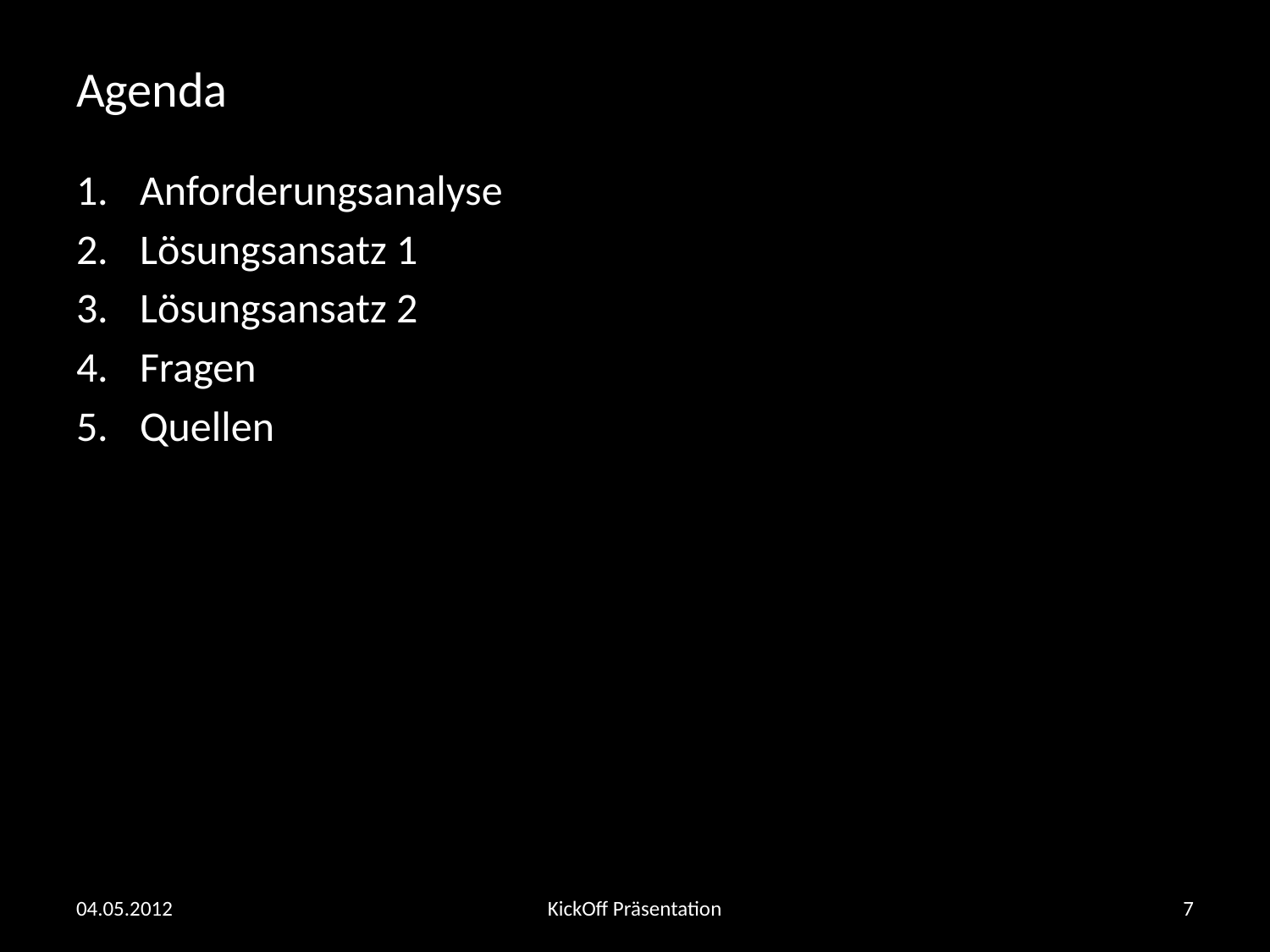

# Agenda
Anforderungsanalyse
Lösungsansatz 1
Lösungsansatz 2
Fragen
Quellen

04.05.2012
KickOff Präsentation
7